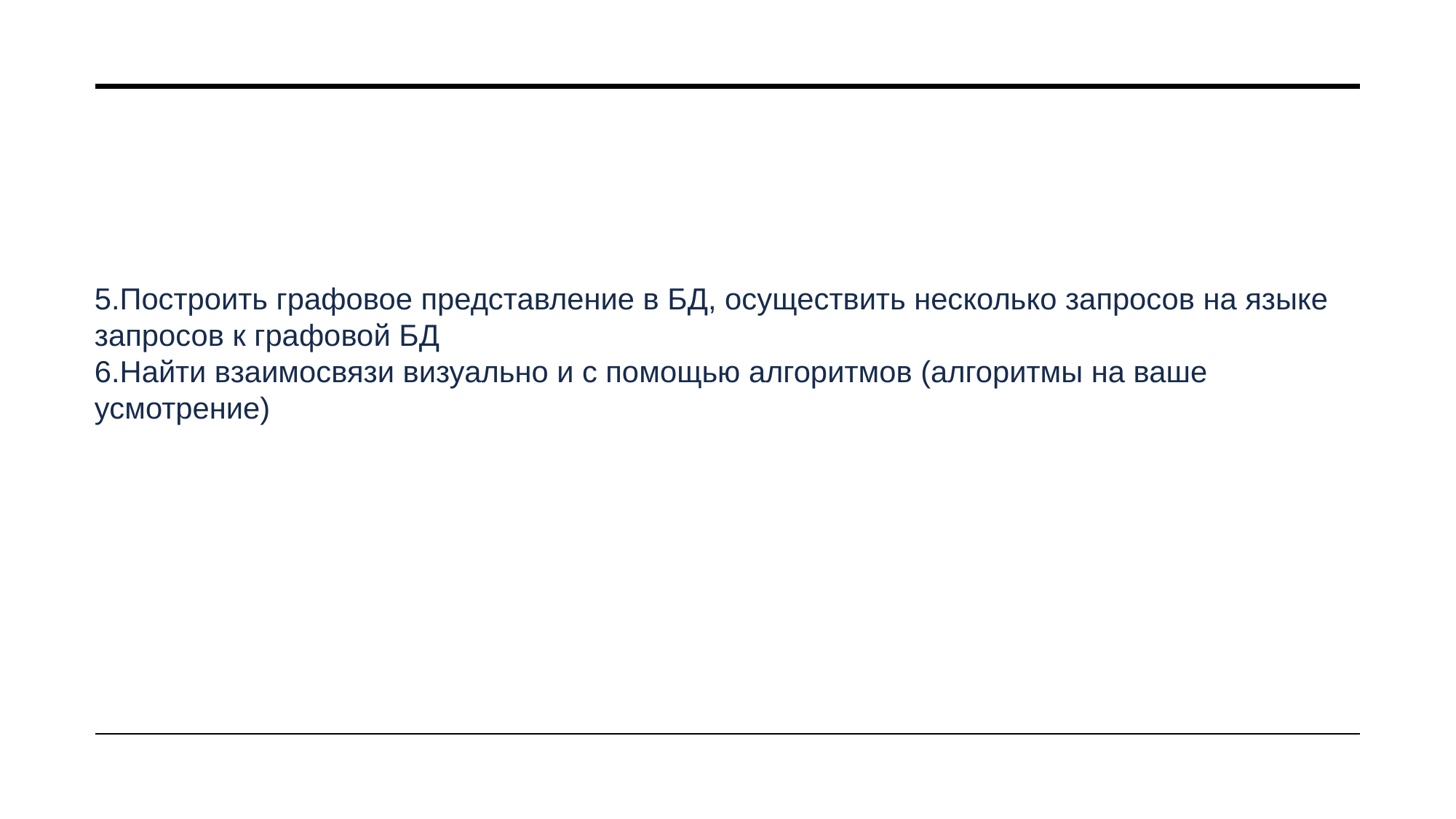

Построить графовое представление в БД, осуществить несколько запросов на языке запросов к графовой БД
Найти взаимосвязи визуально и с помощью алгоритмов (алгоритмы на ваше усмотрение)